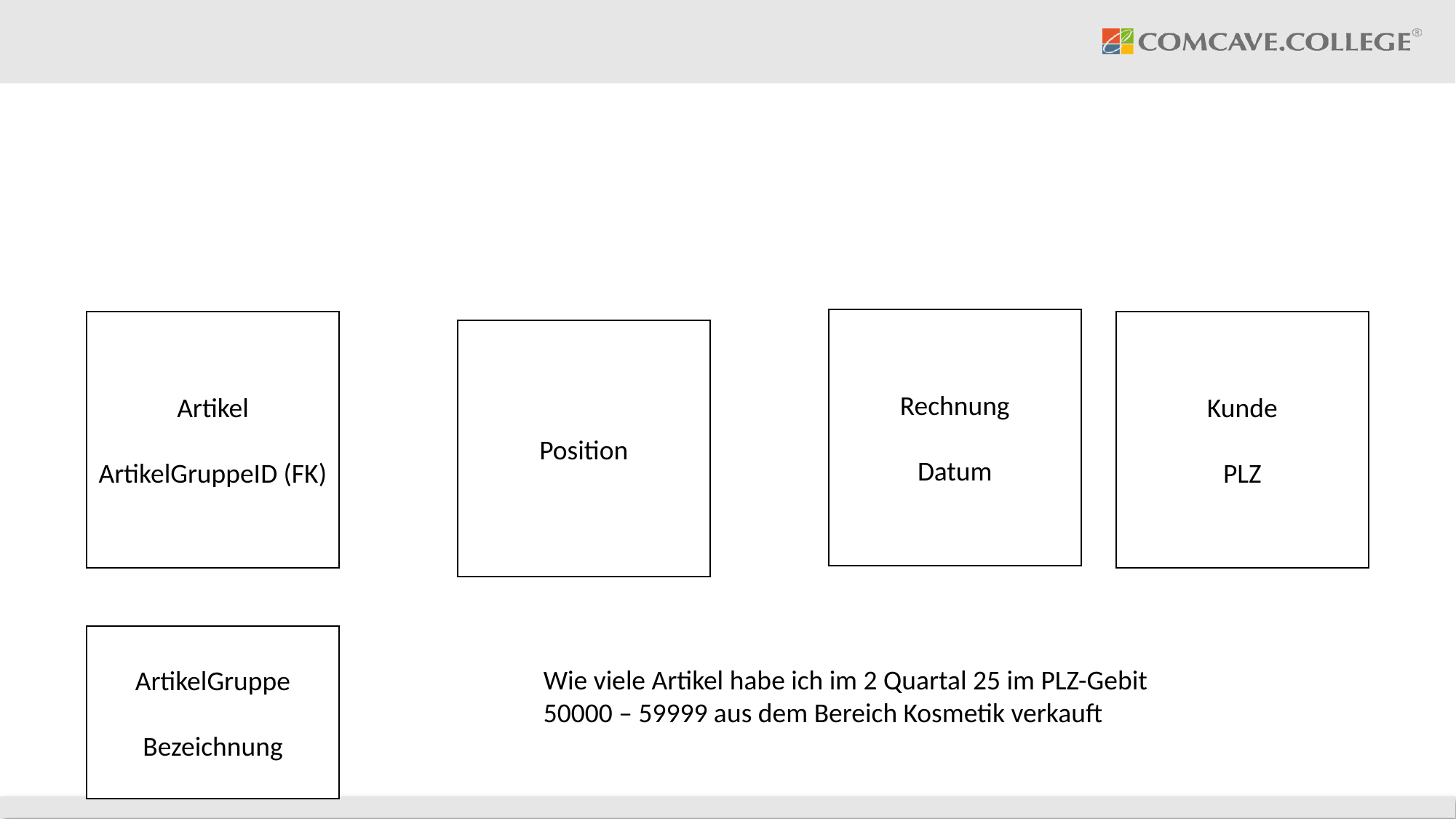

Rechnung

Datum
Artikel

ArtikelGruppeID (FK)
Kunde

PLZ
Position
ArtikelGruppe

Bezeichnung
Wie viele Artikel habe ich im 2 Quartal 25 im PLZ-Gebit 50000 – 59999 aus dem Bereich Kosmetik verkauft